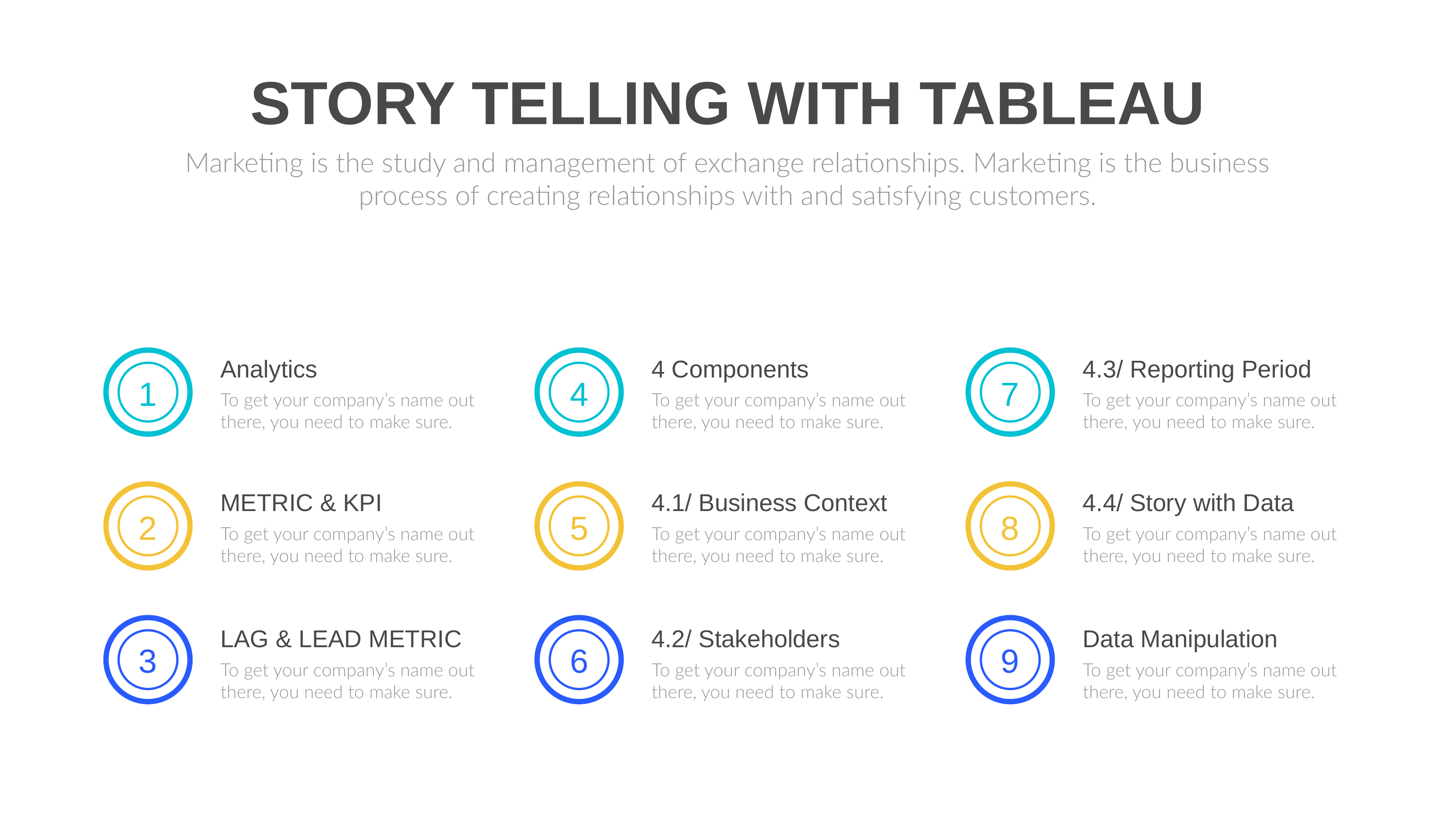

STORY TELLING WITH TABLEAU
Marketing is the study and management of exchange relationships. Marketing is the business process of creating relationships with and satisfying customers.

Analytics
To get your company’s name out there, you need to make sure.
METRIC & KPI
To get your company’s name out there, you need to make sure.
LAG & LEAD METRIC
To get your company’s name out there, you need to make sure.
1

2

3

4 Components
To get your company’s name out there, you need to make sure.
4.1/ Business Context
To get your company’s name out there, you need to make sure.
4.2/ Stakeholders
To get your company’s name out there, you need to make sure.
4

5

6

4.3/ Reporting Period
To get your company’s name out there, you need to make sure.
4.4/ Story with Data
To get your company’s name out there, you need to make sure.
Data Manipulation
To get your company’s name out there, you need to make sure.
7

8

9